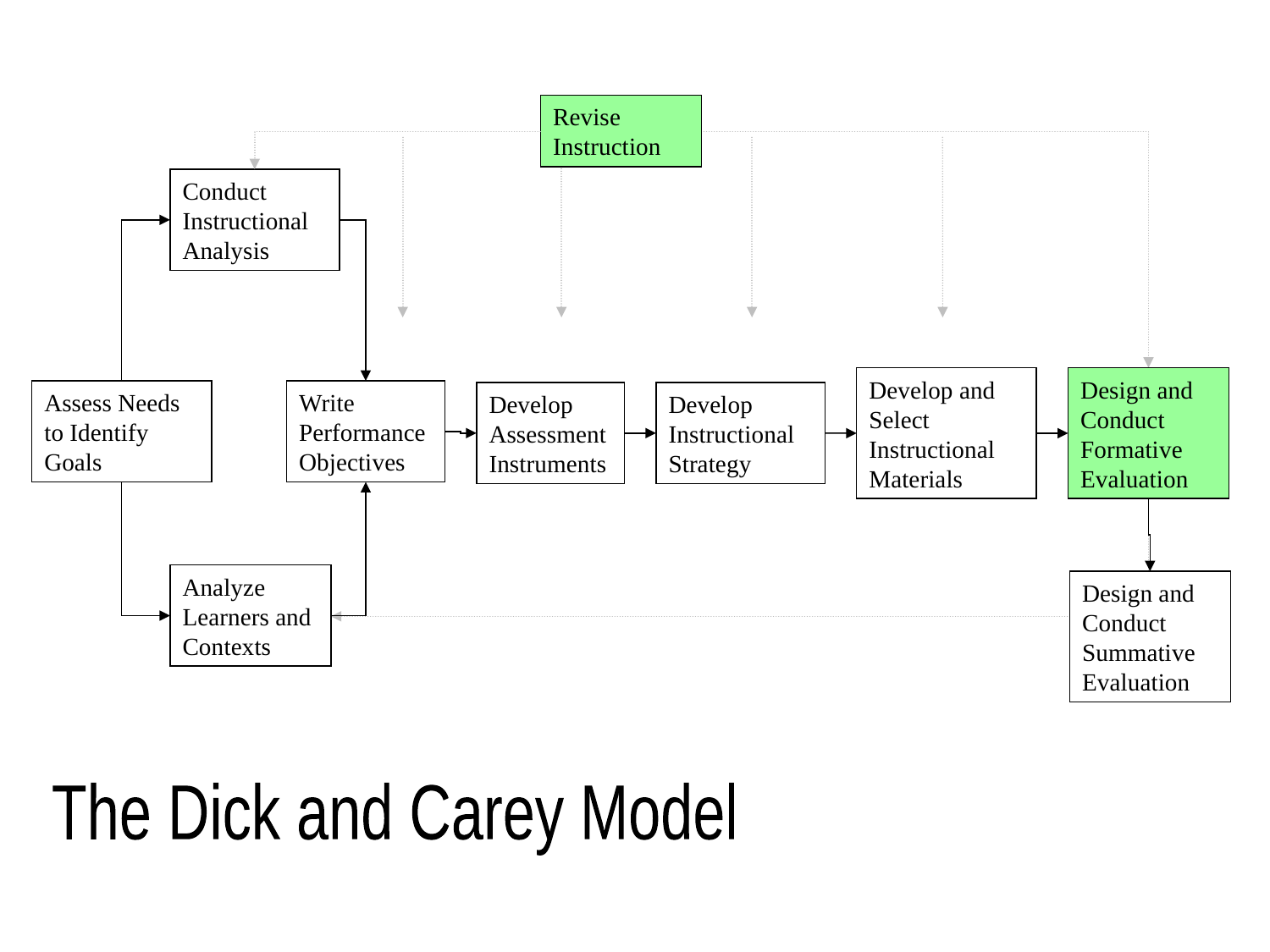

Revise Instruction
Conduct Instructional Analysis
Develop and Select Instructional Materials
Design and Conduct Formative Evaluation
Assess Needs to Identify Goals
Write Performance Objectives
Develop Assessment Instruments
Develop Instructional Strategy
Analyze Learners and Contexts
Design and Conduct Summative Evaluation
The Dick and Carey Model